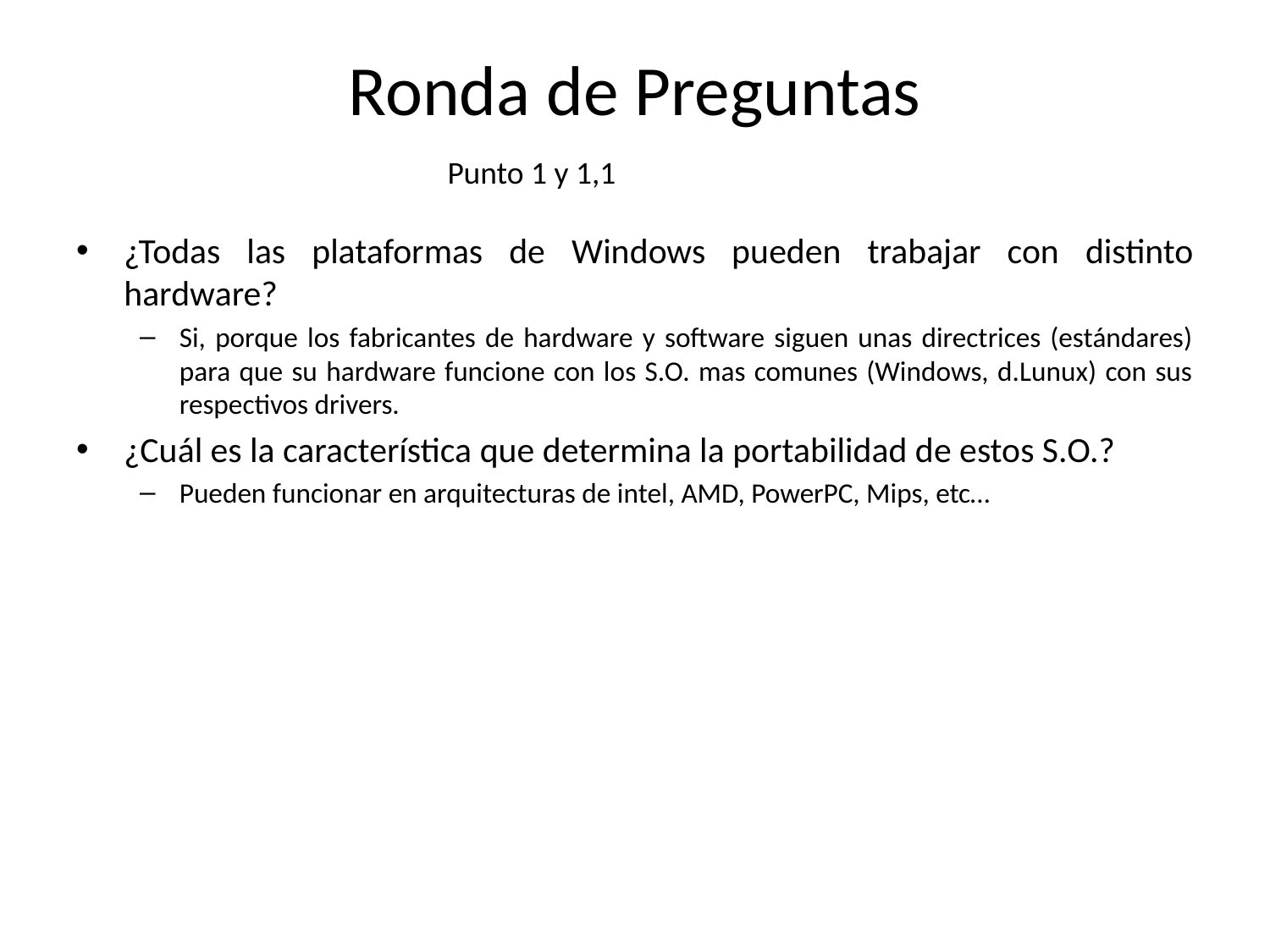

# Ronda de Preguntas
Punto 1 y 1,1
¿Todas las plataformas de Windows pueden trabajar con distinto hardware?
Si, porque los fabricantes de hardware y software siguen unas directrices (estándares) para que su hardware funcione con los S.O. mas comunes (Windows, d.Lunux) con sus respectivos drivers.
¿Cuál es la característica que determina la portabilidad de estos S.O.?
Pueden funcionar en arquitecturas de intel, AMD, PowerPC, Mips, etc…